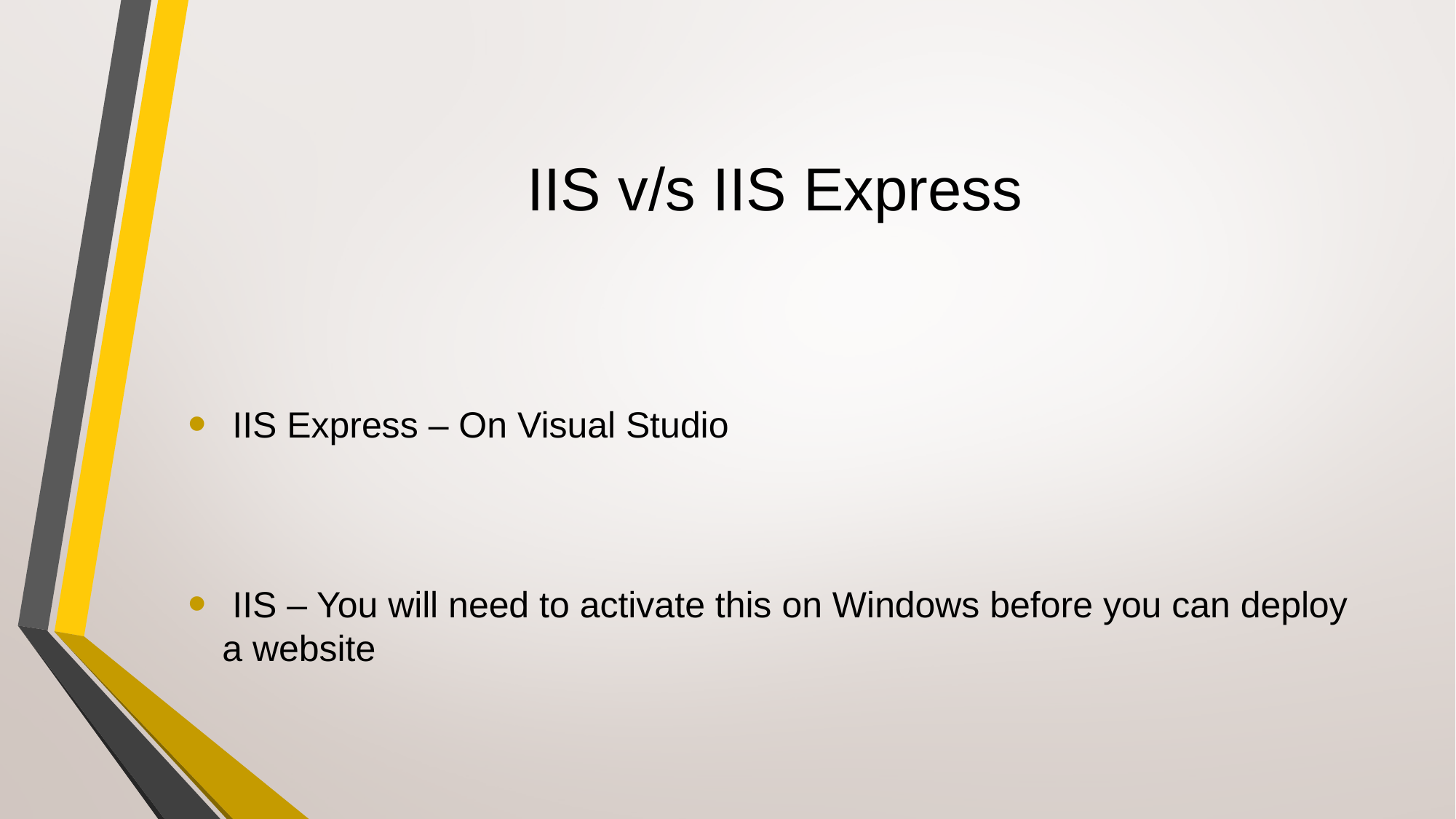

# IIS v/s IIS Express

 IIS Express – On Visual Studio

 IIS – You will need to activate this on Windows before you can deploy a website